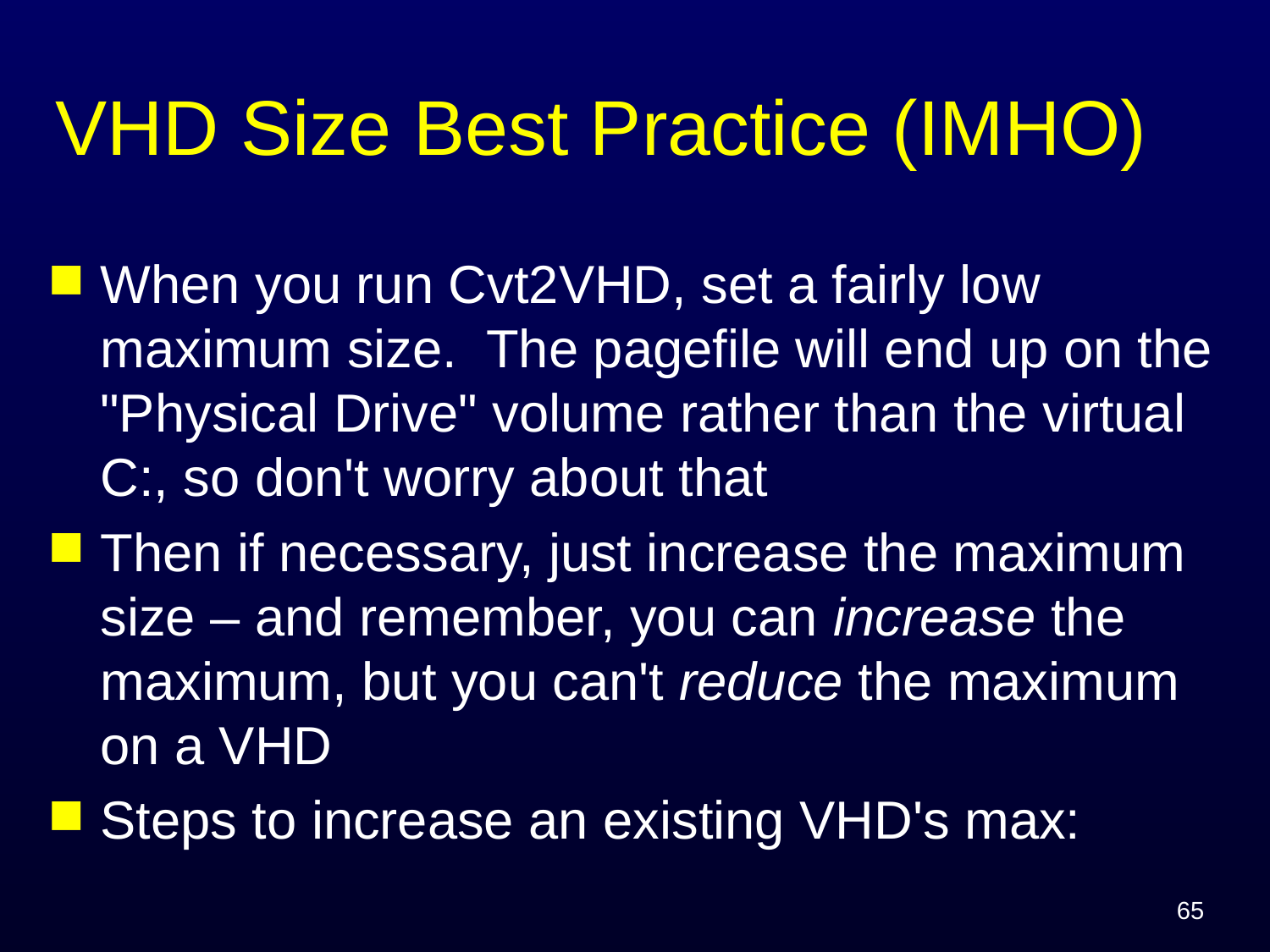

# VHD Size Best Practice (IMHO)
When you run Cvt2VHD, set a fairly low maximum size.  The pagefile will end up on the "Physical Drive" volume rather than the virtual C:, so don't worry about that
Then if necessary, just increase the maximum size – and remember, you can increase the maximum, but you can't reduce the maximum on a VHD
Steps to increase an existing VHD's max:
65